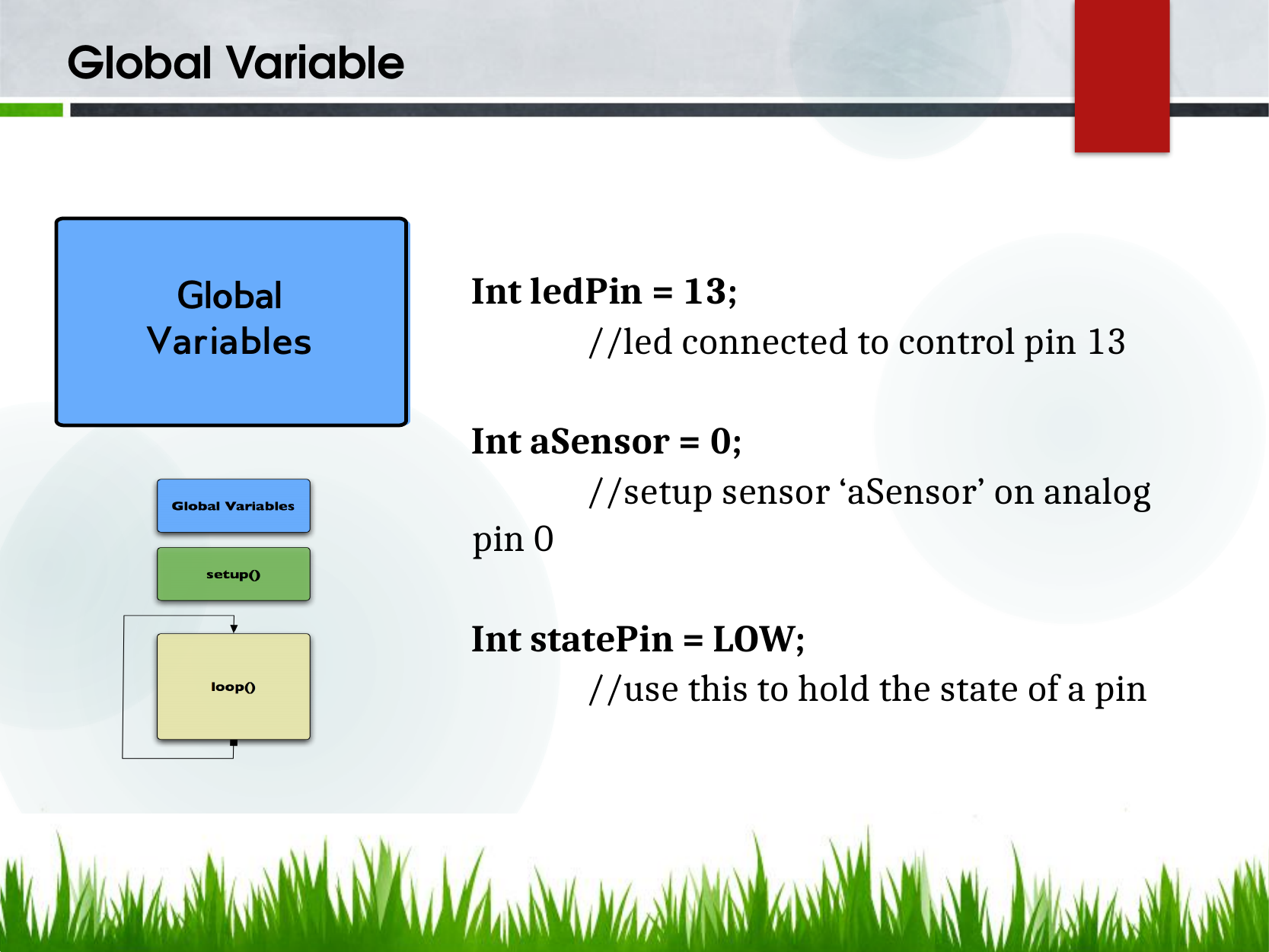

Global Variable

Int ledPin = 13;
	//led connected to control pin 13

Int aSensor = 0;
	//setup sensor ‘aSensor’ on analog pin 0

Int statePin = LOW;
	//use this to hold the state of a pin
Global Variables